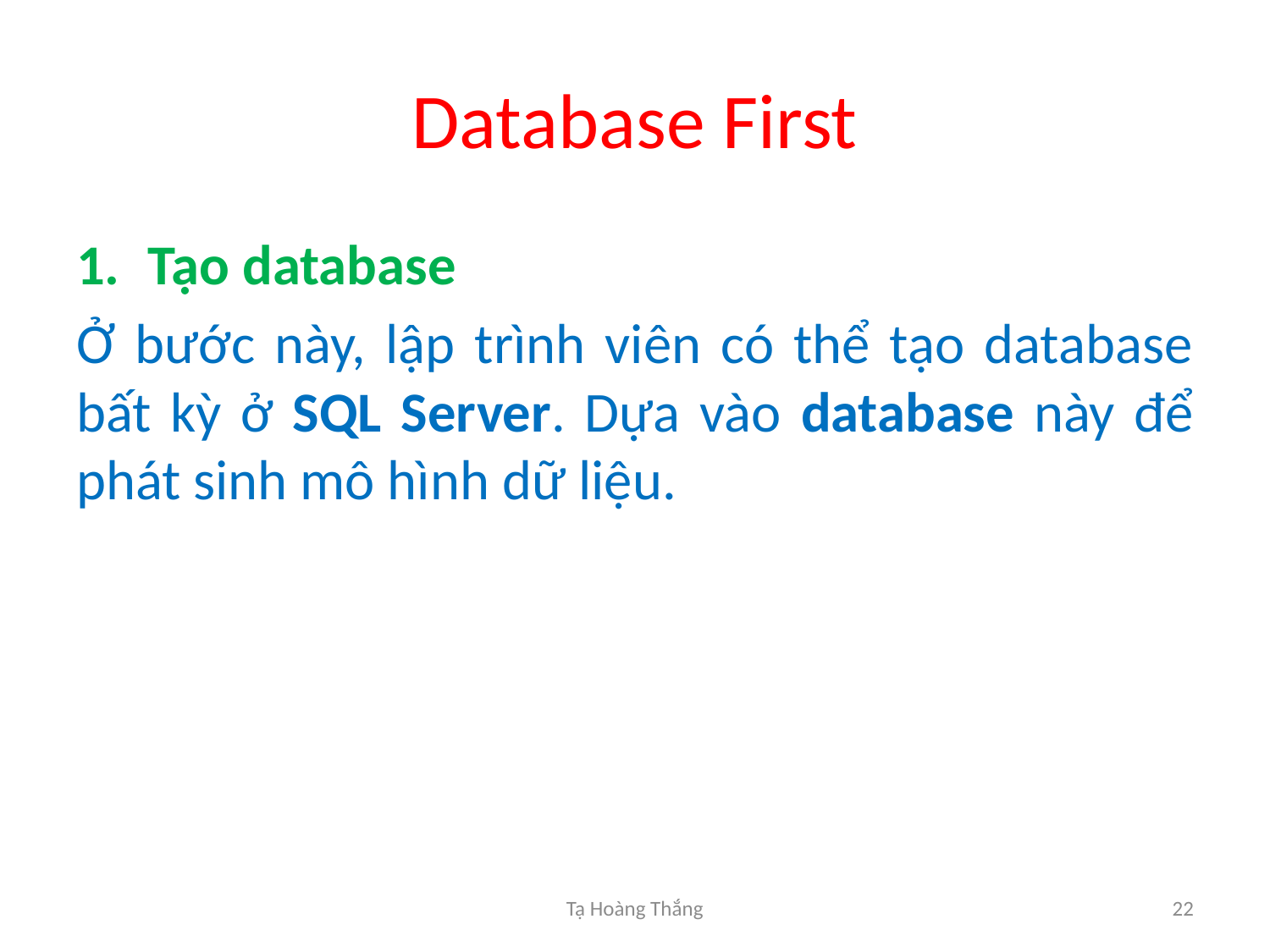

# Database First
Tạo database
Ở bước này, lập trình viên có thể tạo database bất kỳ ở SQL Server. Dựa vào database này để phát sinh mô hình dữ liệu.
Tạ Hoàng Thắng
22